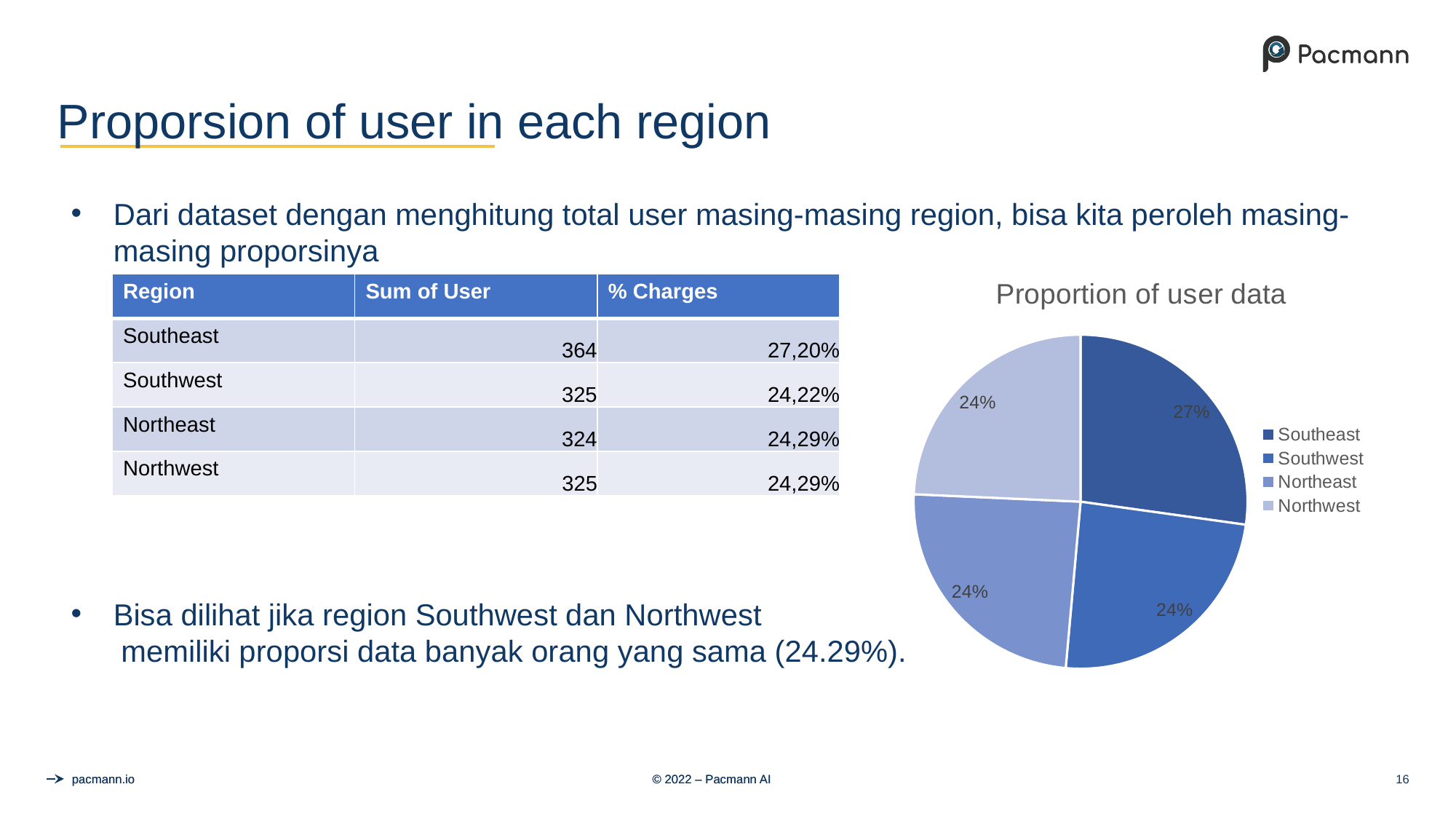

# Proporsion of user in each region
Dari dataset dengan menghitung total user masing-masing region, bisa kita peroleh masing-masing proporsinya

Bisa dilihat jika region Southwest dan Northwest
      memiliki proporsi data banyak orang yang sama (24.29%).

### Chart: Proportion of user data

| Category | charges |
|---|---|
| Southeast | 364.0 |
| Southwest | 324.0 |
| Northeast | 325.0 |
| Northwest | 325.0 |
| Region | Sum of User | % Charges |
| --- | --- | --- |
| Southeast | 364 | 27,20% |
| Southwest | 325 | 24,22% |
| Northeast | 324 | 24,29% |
| Northwest | 325 | 24,29% |